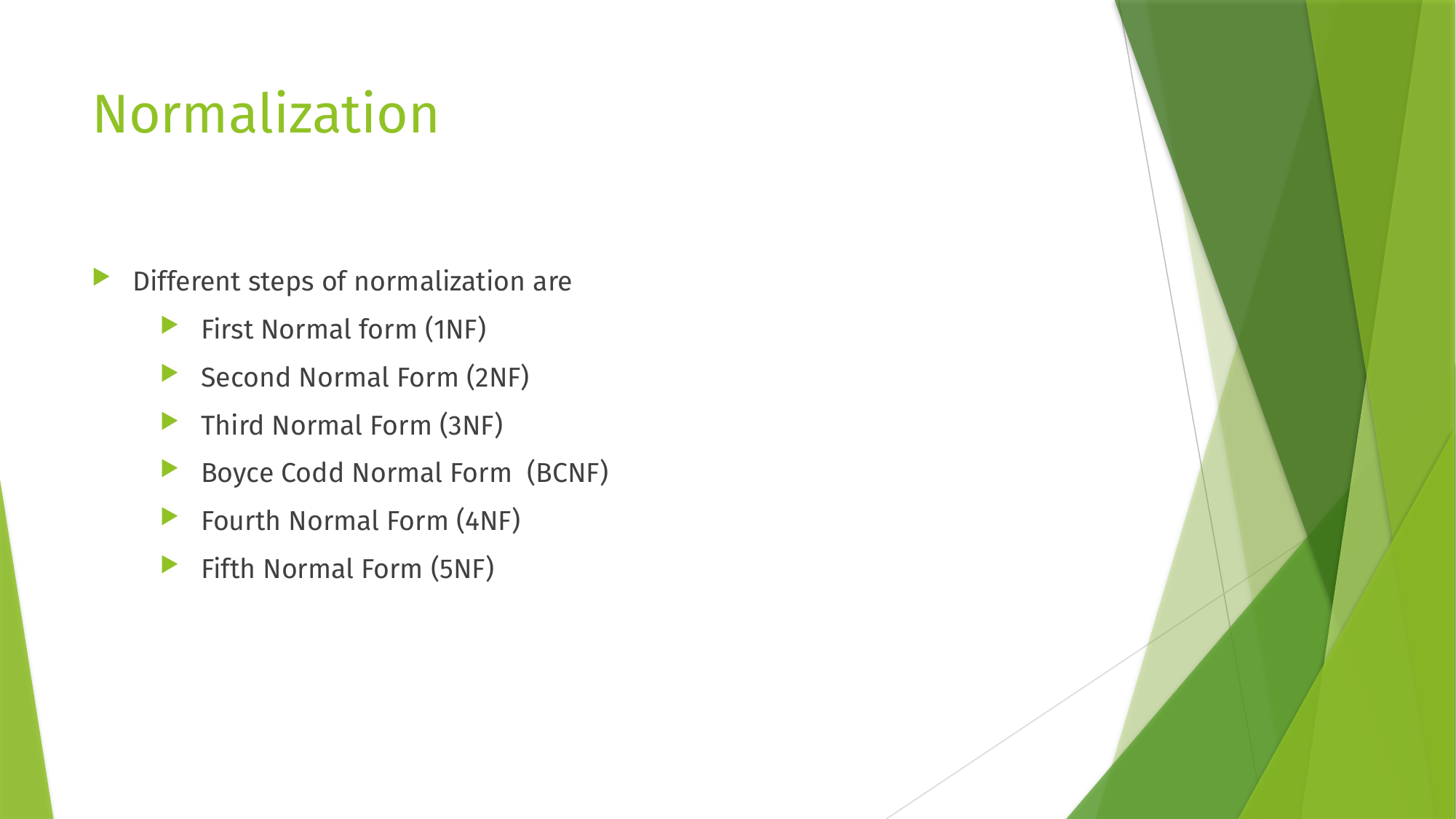

# Normalization
Different steps of normalization are
First Normal form (1NF)
Second Normal Form (2NF)
Third Normal Form (3NF)
Boyce Codd Normal Form  (BCNF)
Fourth Normal Form (4NF)
Fifth Normal Form (5NF)